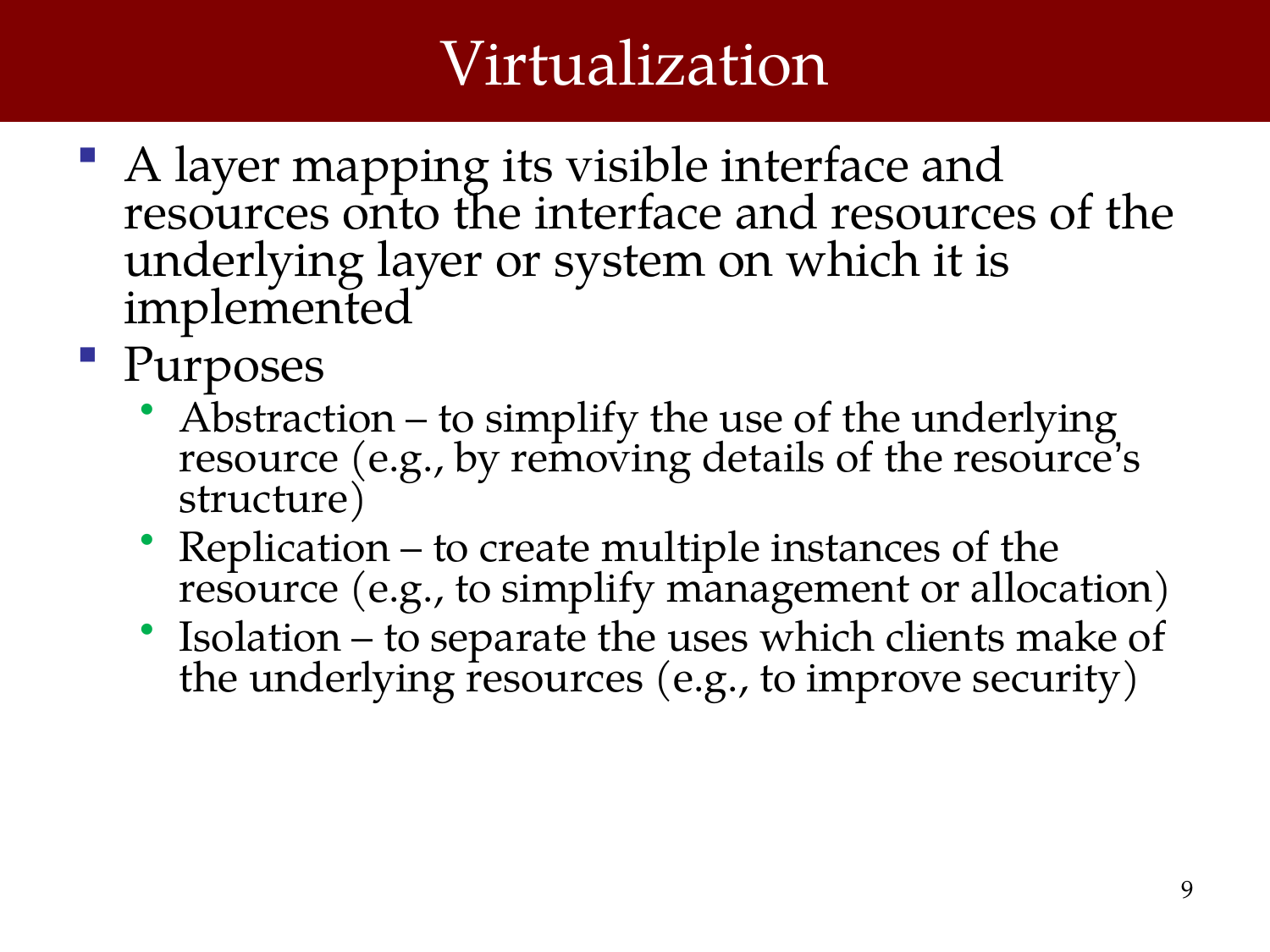

# Virtualization
A layer mapping its visible interface and resources onto the interface and resources of the underlying layer or system on which it is implemented
Purposes
Abstraction – to simplify the use of the underlying resource (e.g., by removing details of the resource’s structure)
Replication – to create multiple instances of the resource (e.g., to simplify management or allocation)
Isolation – to separate the uses which clients make of the underlying resources (e.g., to improve security)
9